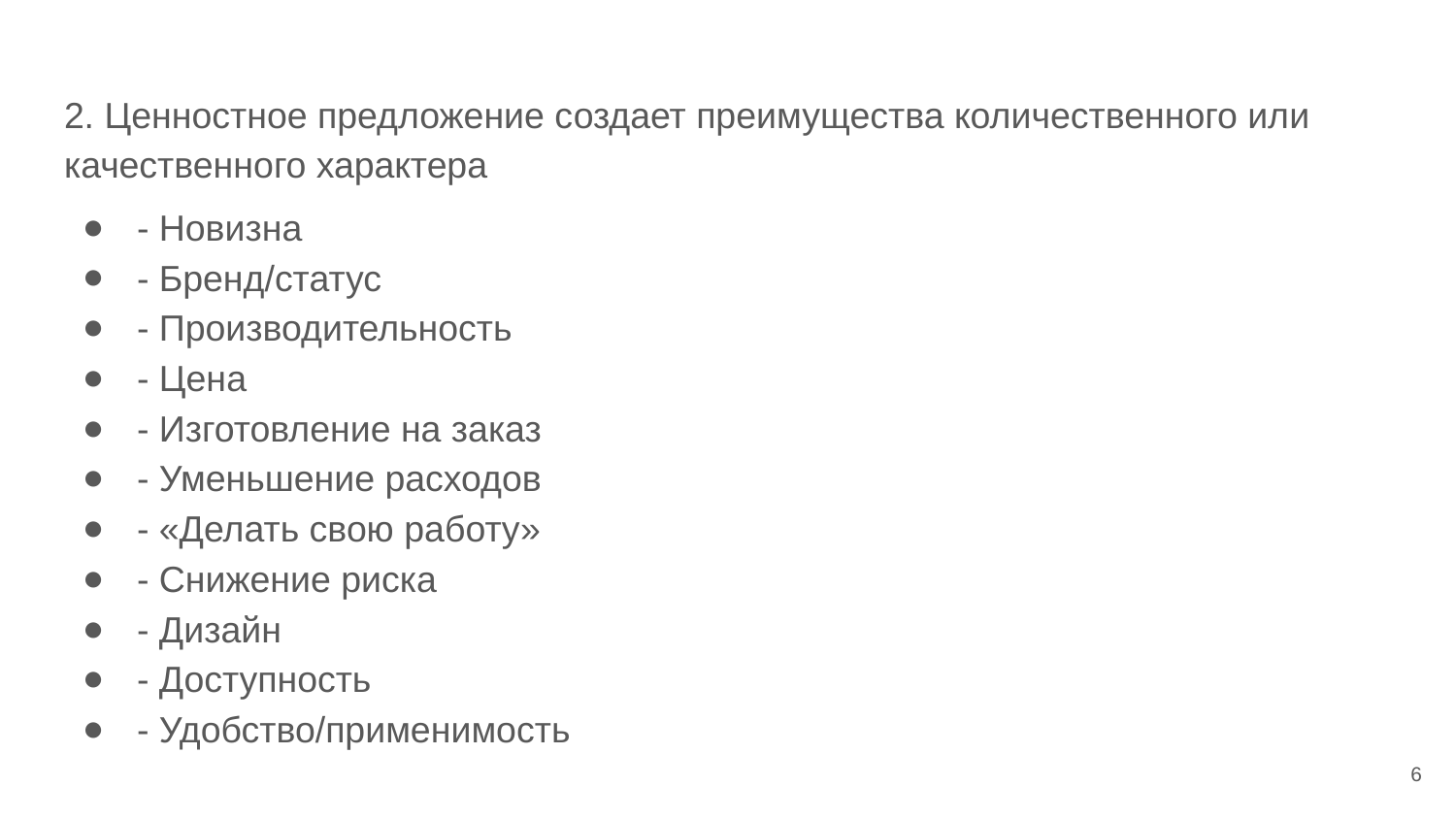

# 2. Ценностное предложение создает преимущества количественного или качественного характера
- Новизна
- Бренд/статус
- Производительность
- Цена
- Изготовление на заказ
- Уменьшение расходов
- «Делать свою работу»
- Снижение риска
- Дизайн
- Доступность
- Удобство/применимость
6